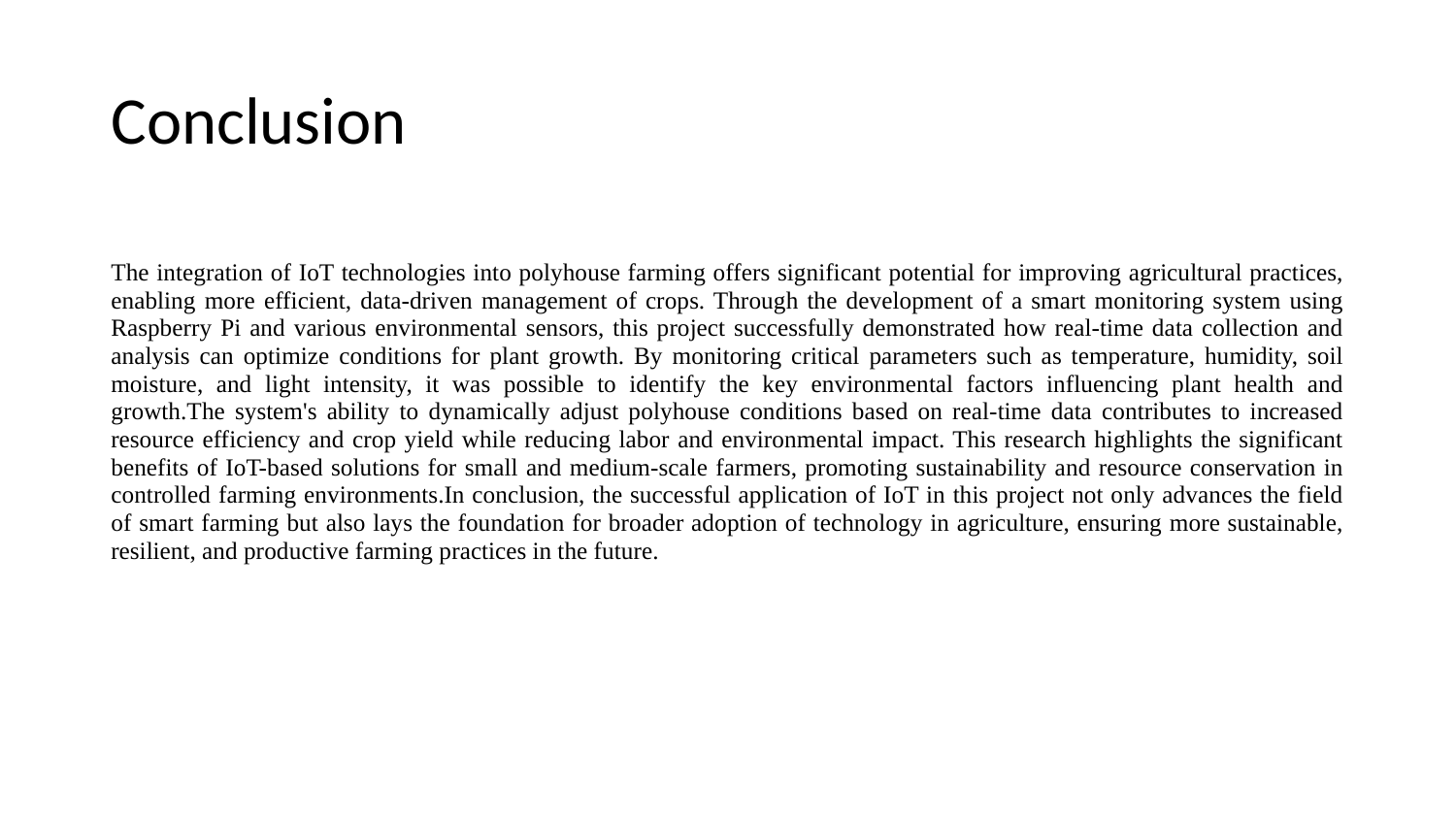

# Conclusion
The integration of IoT technologies into polyhouse farming offers significant potential for improving agricultural practices, enabling more efficient, data-driven management of crops. Through the development of a smart monitoring system using Raspberry Pi and various environmental sensors, this project successfully demonstrated how real-time data collection and analysis can optimize conditions for plant growth. By monitoring critical parameters such as temperature, humidity, soil moisture, and light intensity, it was possible to identify the key environmental factors influencing plant health and growth.The system's ability to dynamically adjust polyhouse conditions based on real-time data contributes to increased resource efficiency and crop yield while reducing labor and environmental impact. This research highlights the significant benefits of IoT-based solutions for small and medium-scale farmers, promoting sustainability and resource conservation in controlled farming environments.In conclusion, the successful application of IoT in this project not only advances the field of smart farming but also lays the foundation for broader adoption of technology in agriculture, ensuring more sustainable, resilient, and productive farming practices in the future.